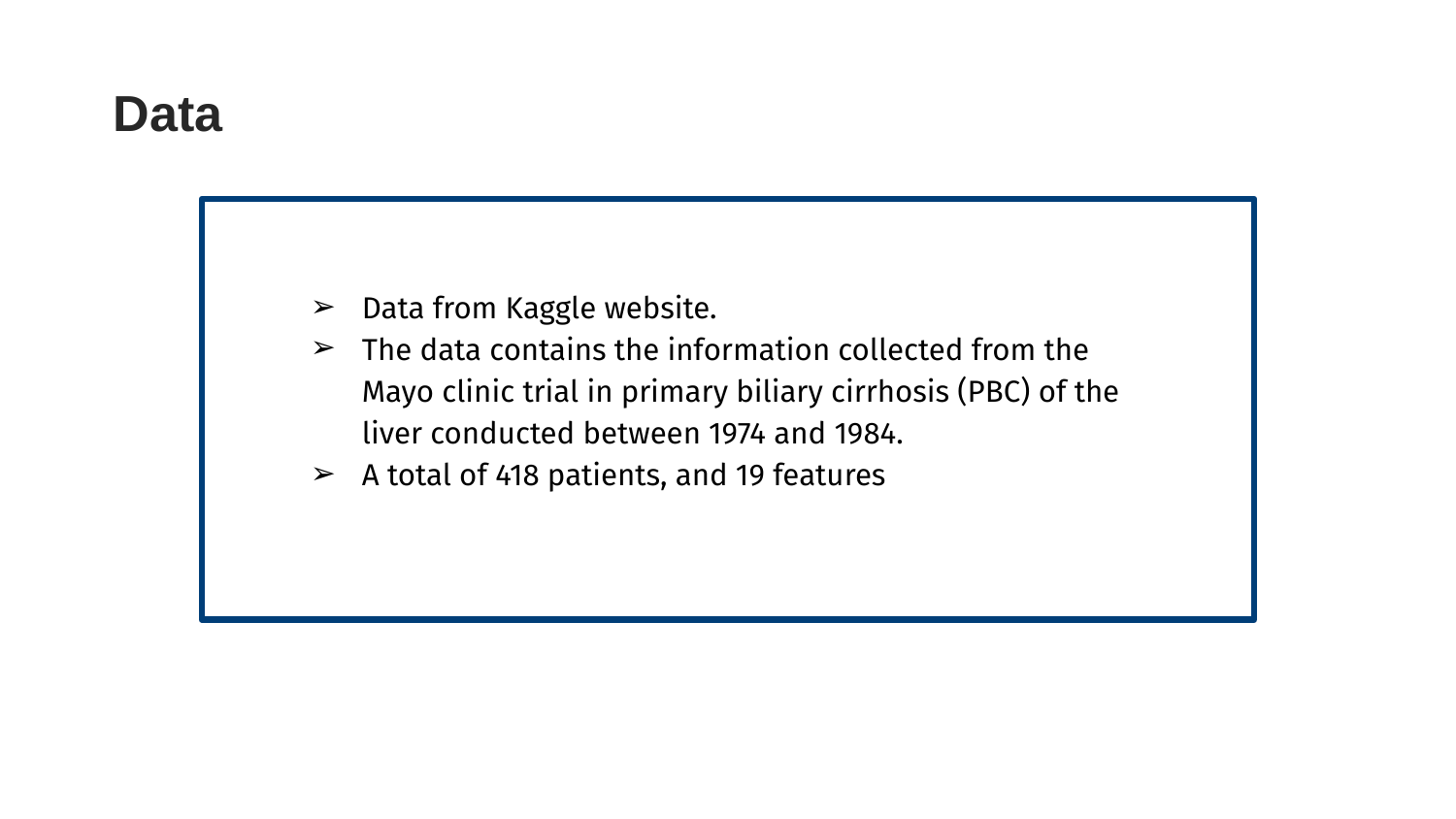

# Data

Data from Kaggle website.
The data contains the information collected from the Mayo clinic trial in primary biliary cirrhosis (PBC) of the liver conducted between 1974 and 1984.
A total of 418 patients, and 19 features